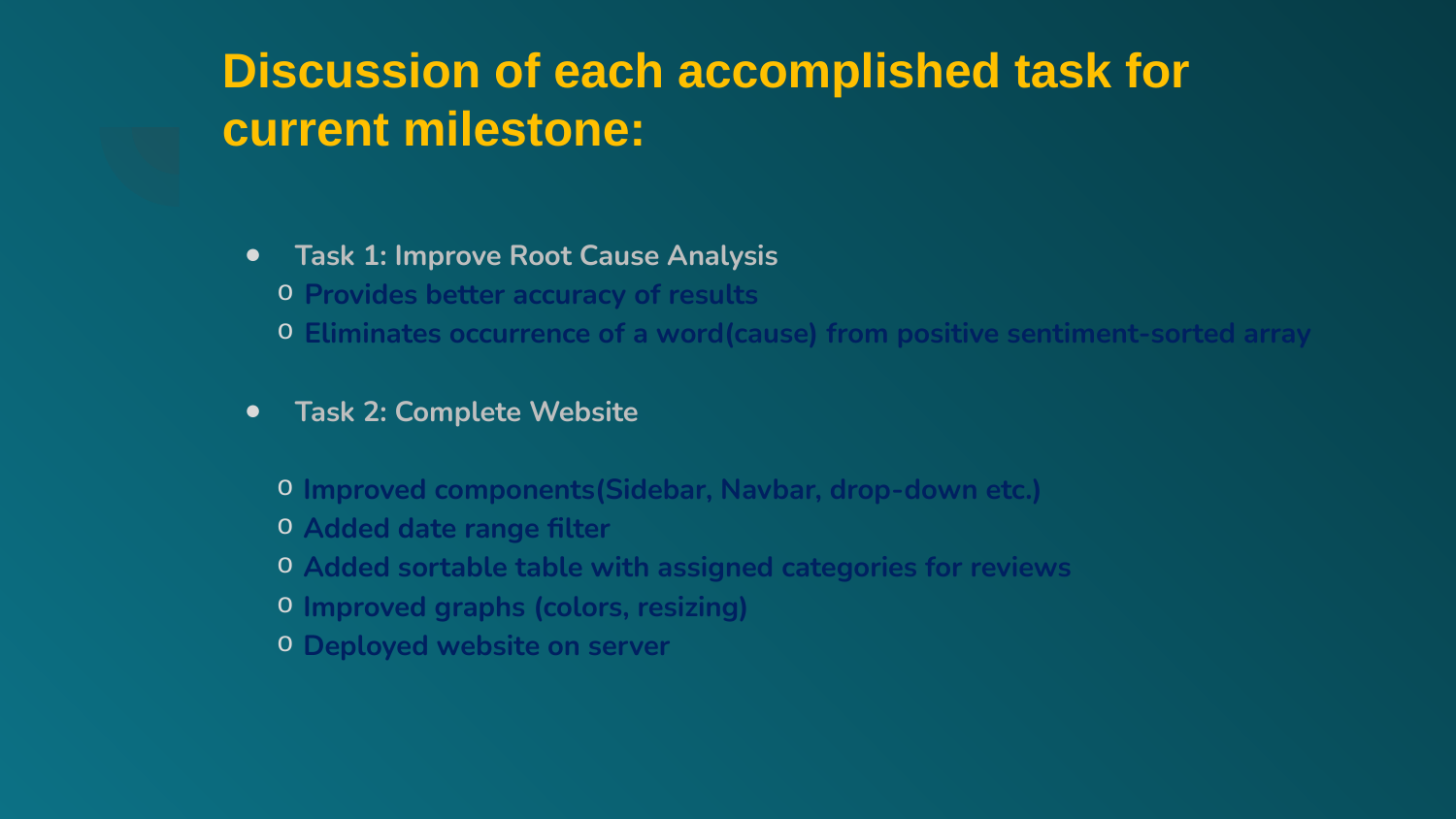

# Discussion of each accomplished task for current milestone:

Task 1: Improve Root Cause Analysis
Provides better accuracy of results
Eliminates occurrence of a word(cause) from positive sentiment-sorted array

Task 2: Complete Website

Improved components(Sidebar, Navbar, drop-down etc.)
Added date range filter
Added sortable table with assigned categories for reviews
Improved graphs (colors, resizing)
Deployed website on server